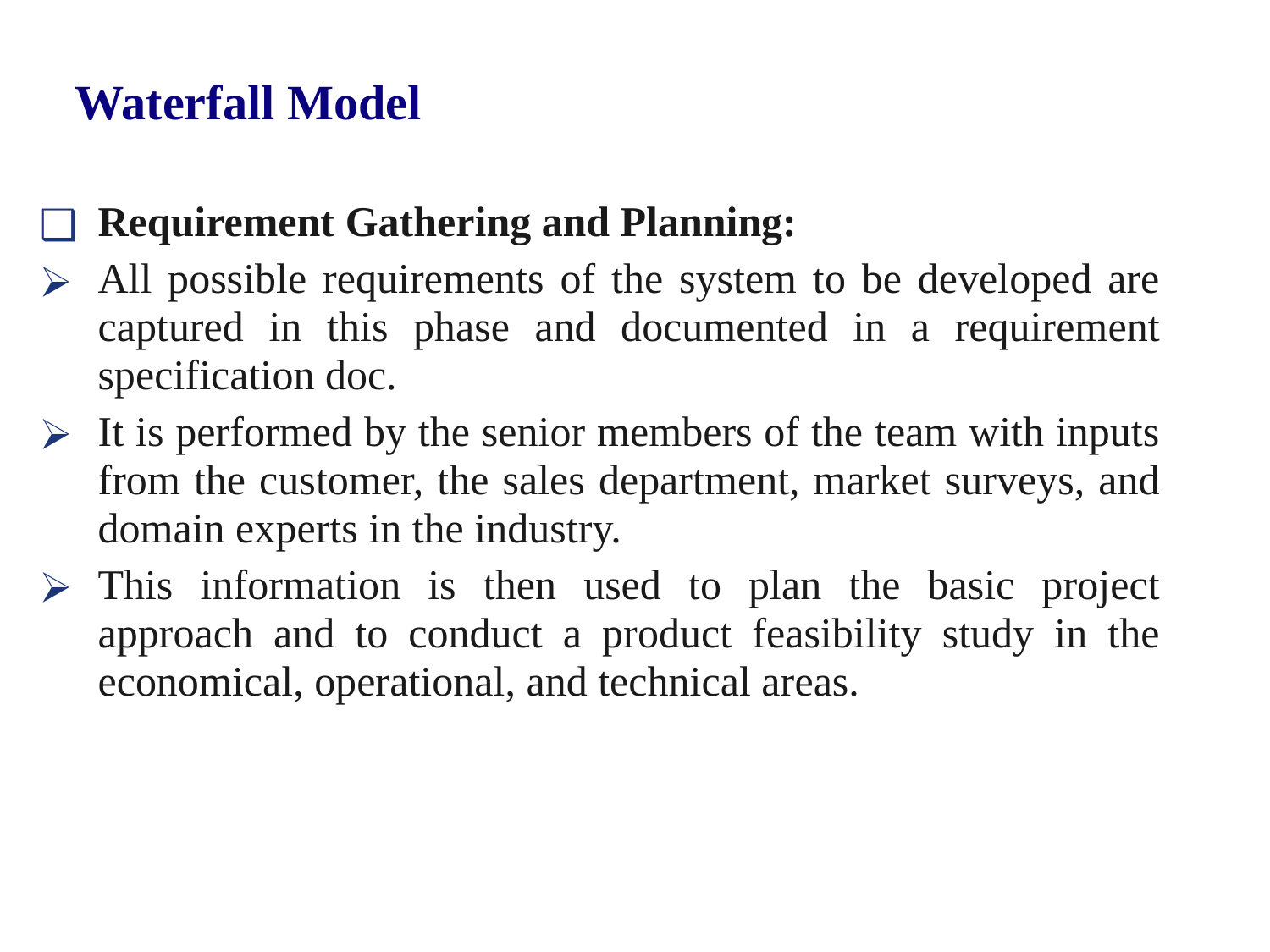

# Waterfall Model
Requirement Gathering and Planning:
All possible requirements of the system to be developed are captured in this phase and documented in a requirement specification doc.
It is performed by the senior members of the team with inputs from the customer, the sales department, market surveys, and domain experts in the industry.
This information is then used to plan the basic project approach and to conduct a product feasibility study in the economical, operational, and technical areas.